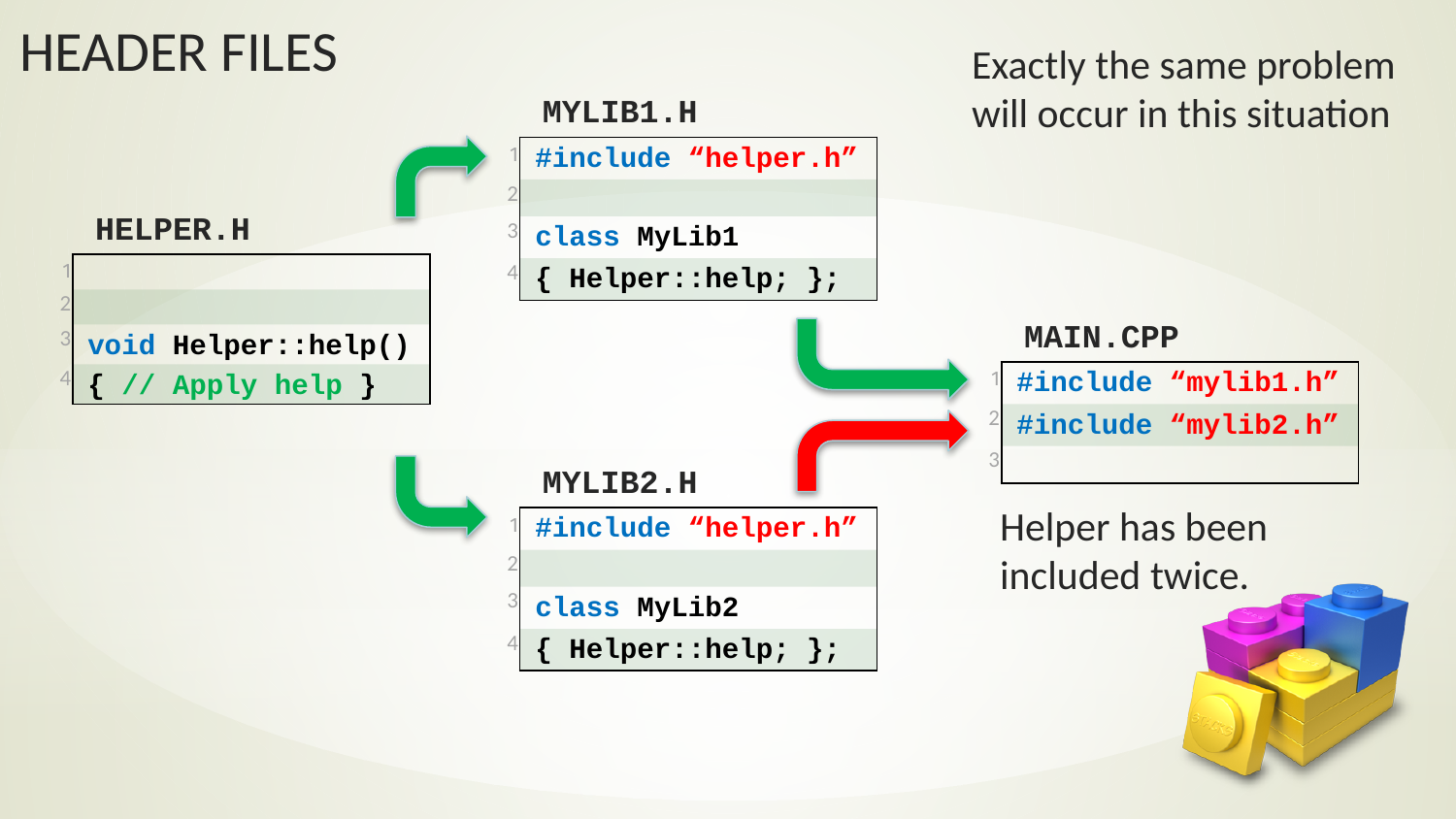

Exactly the same problem will occur in this situation
mylib1.h

| 1 | #include “helper.h” |
| --- | --- |
| 2 |  |
| 3 | class MyLib1 |
| 4 | { Helper::help; }; |
helper.h
| 1 |  |
| --- | --- |
| 2 |  |
| 3 | void Helper::help() |
| 4 | { // Apply help } |
main.cpp

| 1 | #include “mylib1.h” |
| --- | --- |
| 2 | #include “mylib2.h” |
| 3 |  |

mylib2.h

Helper has been included twice.
| 1 | #include “helper.h” |
| --- | --- |
| 2 |  |
| 3 | class MyLib2 |
| 4 | { Helper::help; }; |